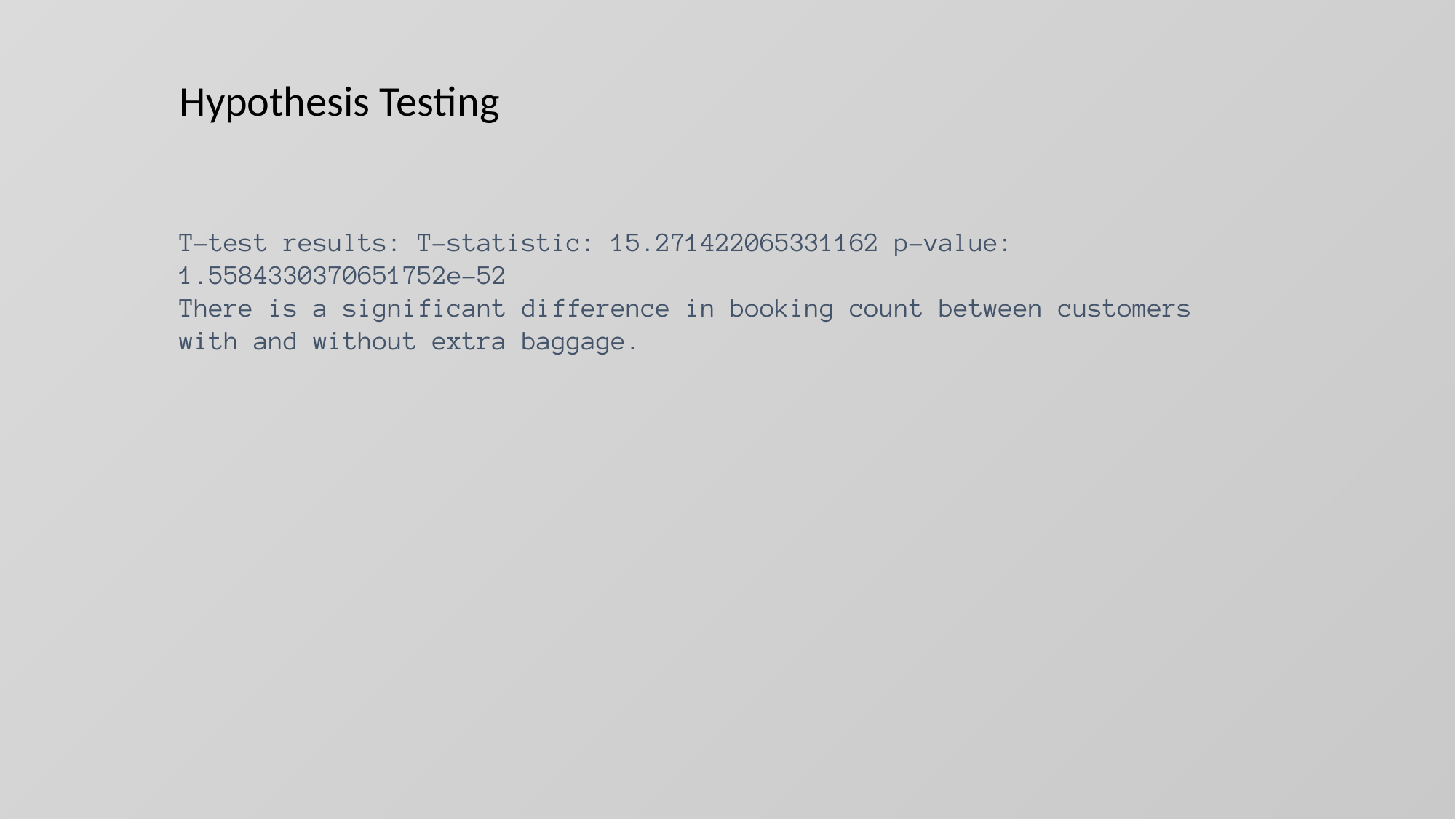

Hypothesis Testing
T-test results: T-statistic: 15.271422065331162 p-value: 1.5584330370651752e-52
There is a significant difference in booking count between customers with and without extra baggage.